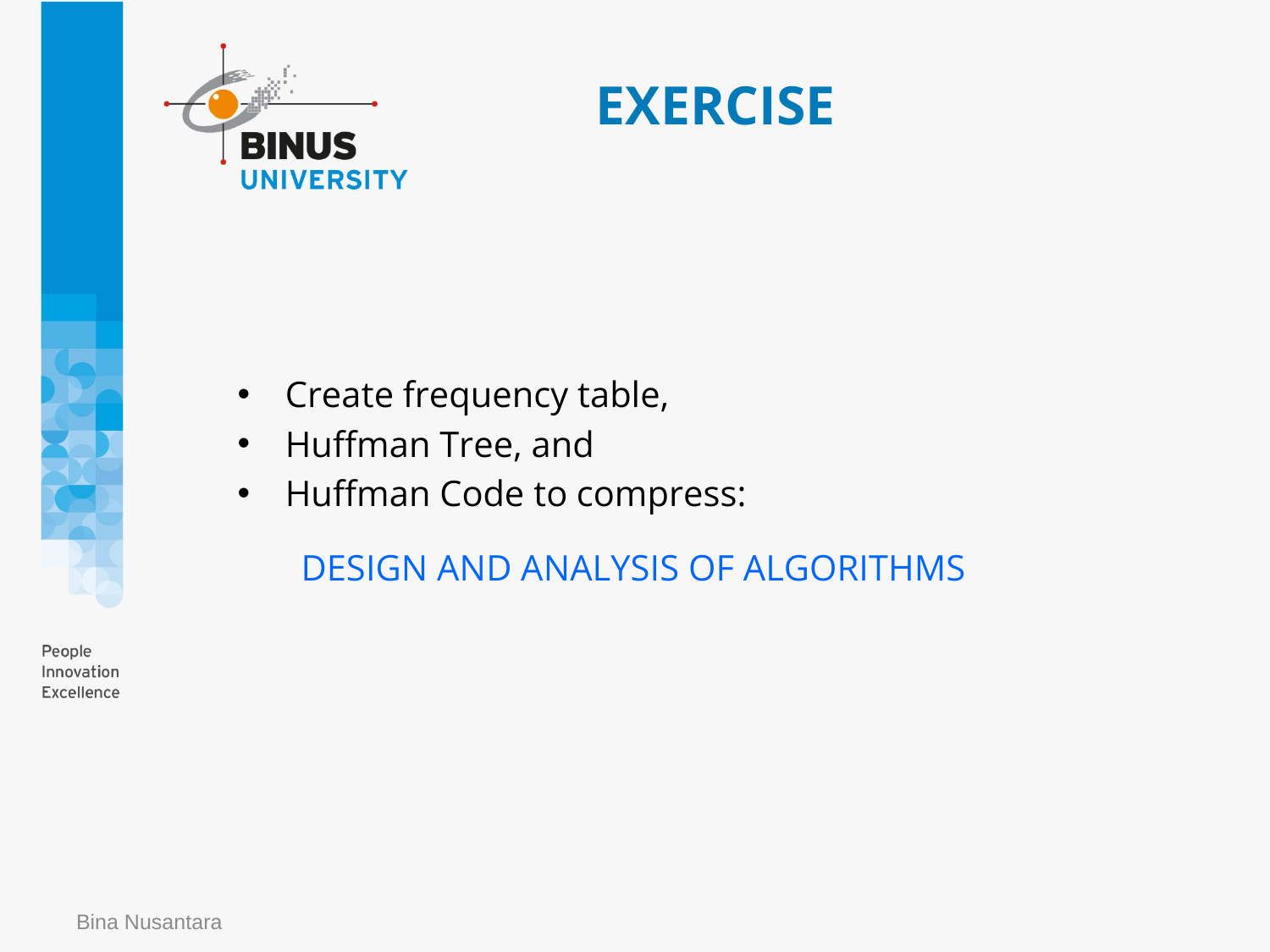

# EXERCISE
Create frequency table,
Huffman Tree, and
Huffman Code to compress:

DESIGN AND ANALYSIS OF ALGORITHMS
Bina Nusantara